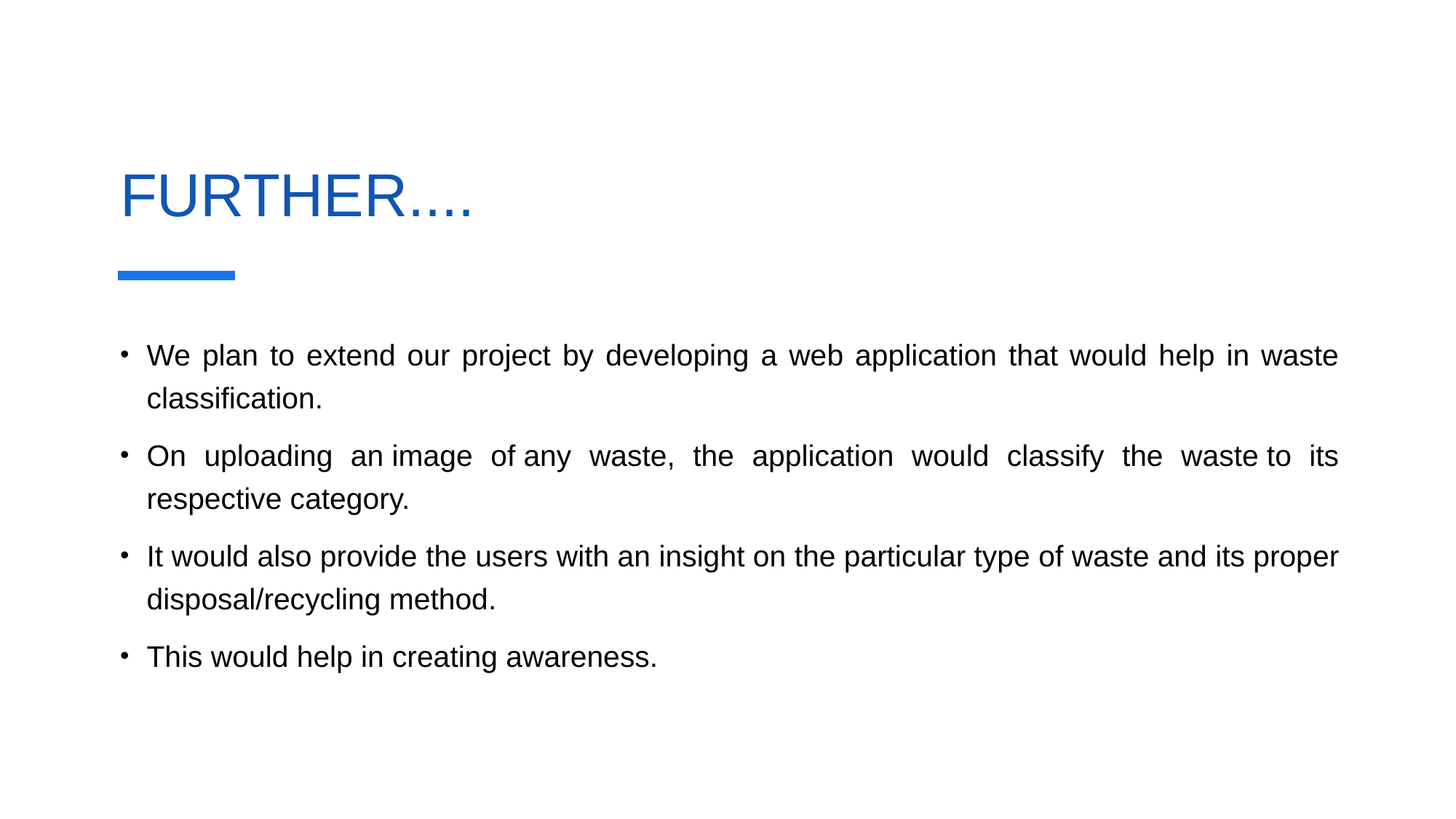

# FURTHER....
We plan to extend our project by developing a web application that would help in waste classification.
On uploading an image of any waste, the application would classify the waste to its respective category.
It would also provide the users with an insight on the particular type of waste and its proper disposal/recycling method.
This would help in creating awareness.